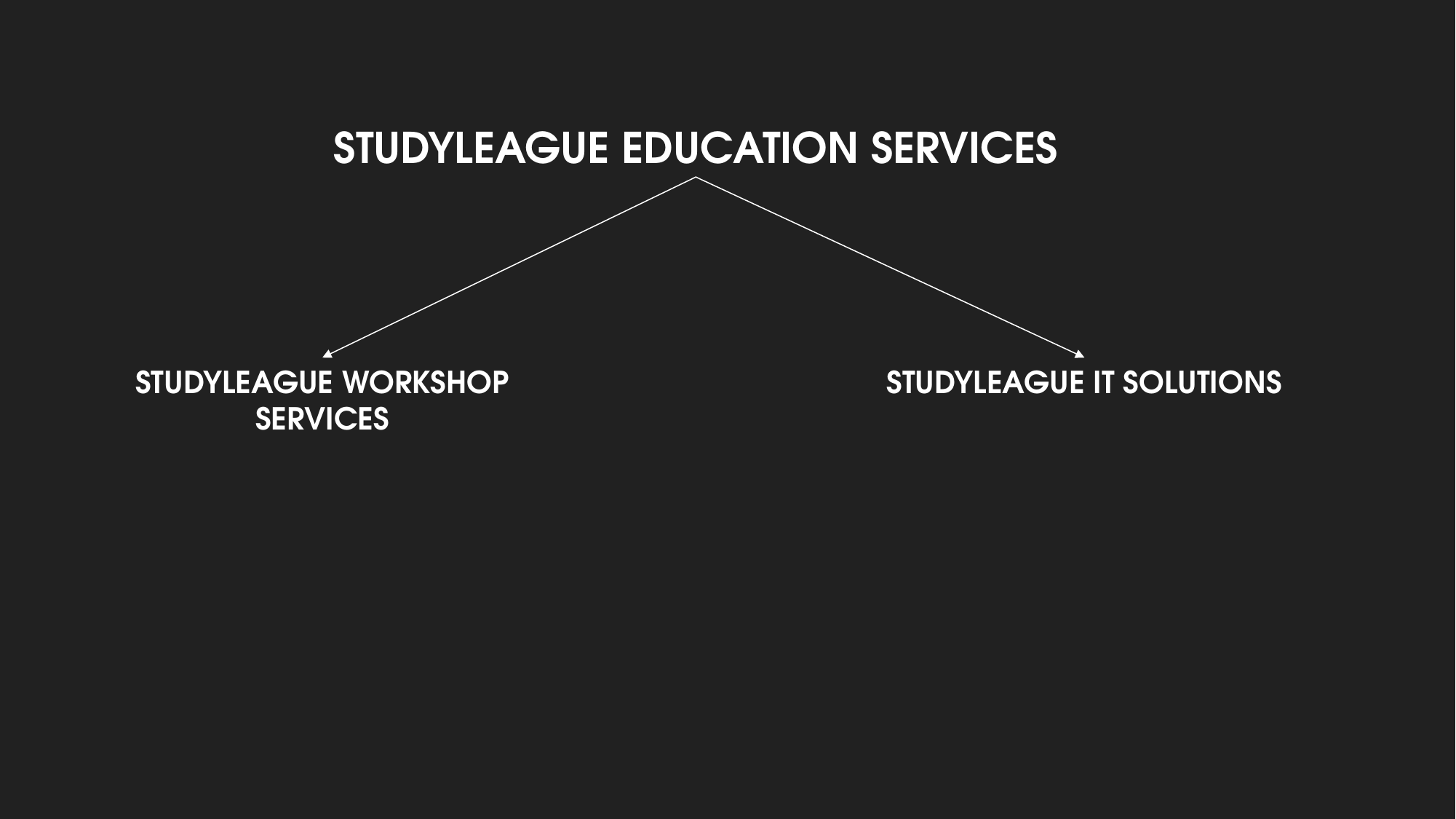

STUDYLEAGUE EDUCATION SERVICES
STUDYLEAGUE WORKSHOP SERVICES
STUDYLEAGUE IT SOLUTIONS